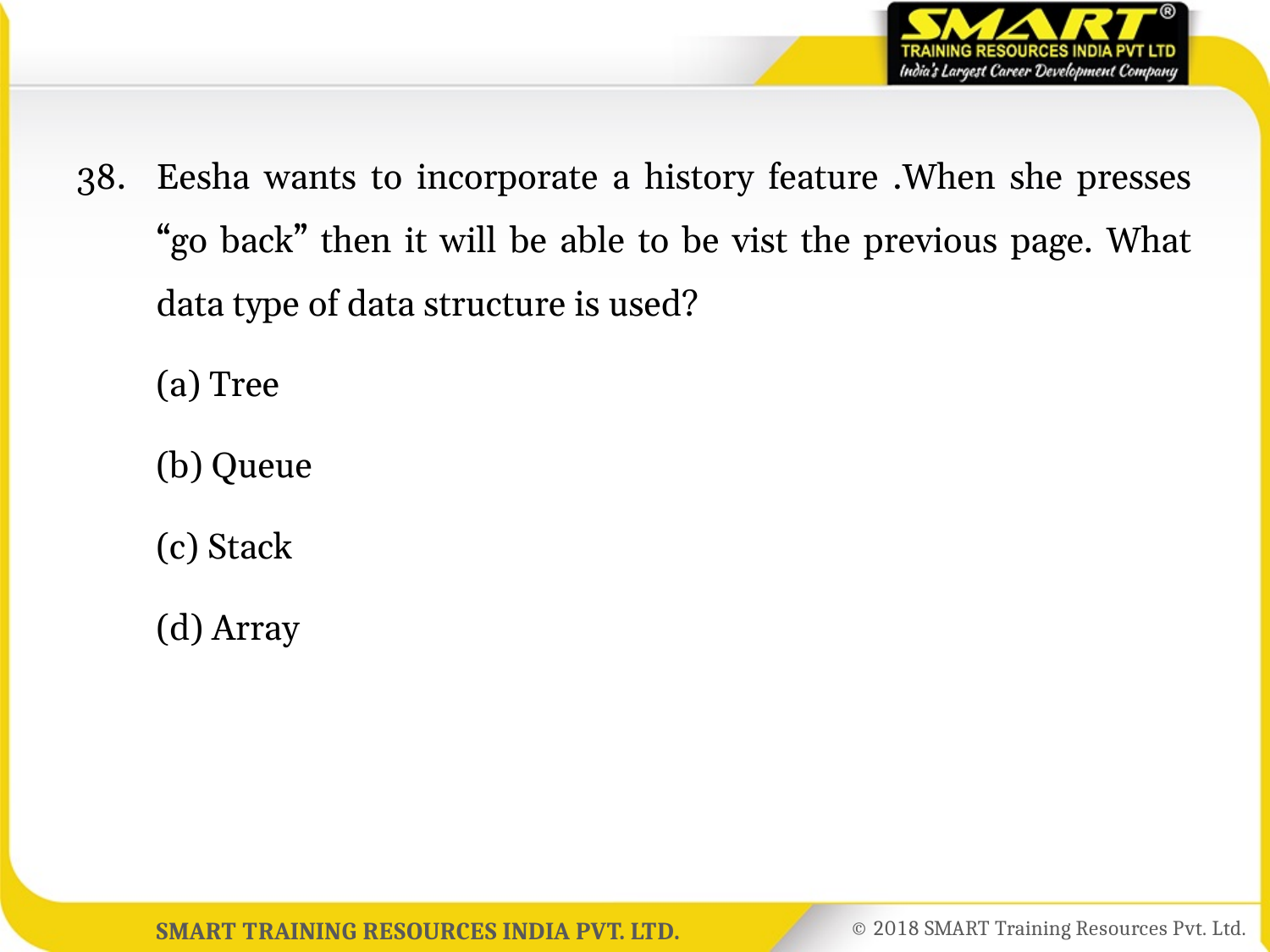

38.	Eesha wants to incorporate a history feature .When she presses “go back” then it will be able to be vist the previous page. What data type of data structure is used?
	(a) Tree
	(b) Queue
	(c) Stack
	(d) Array